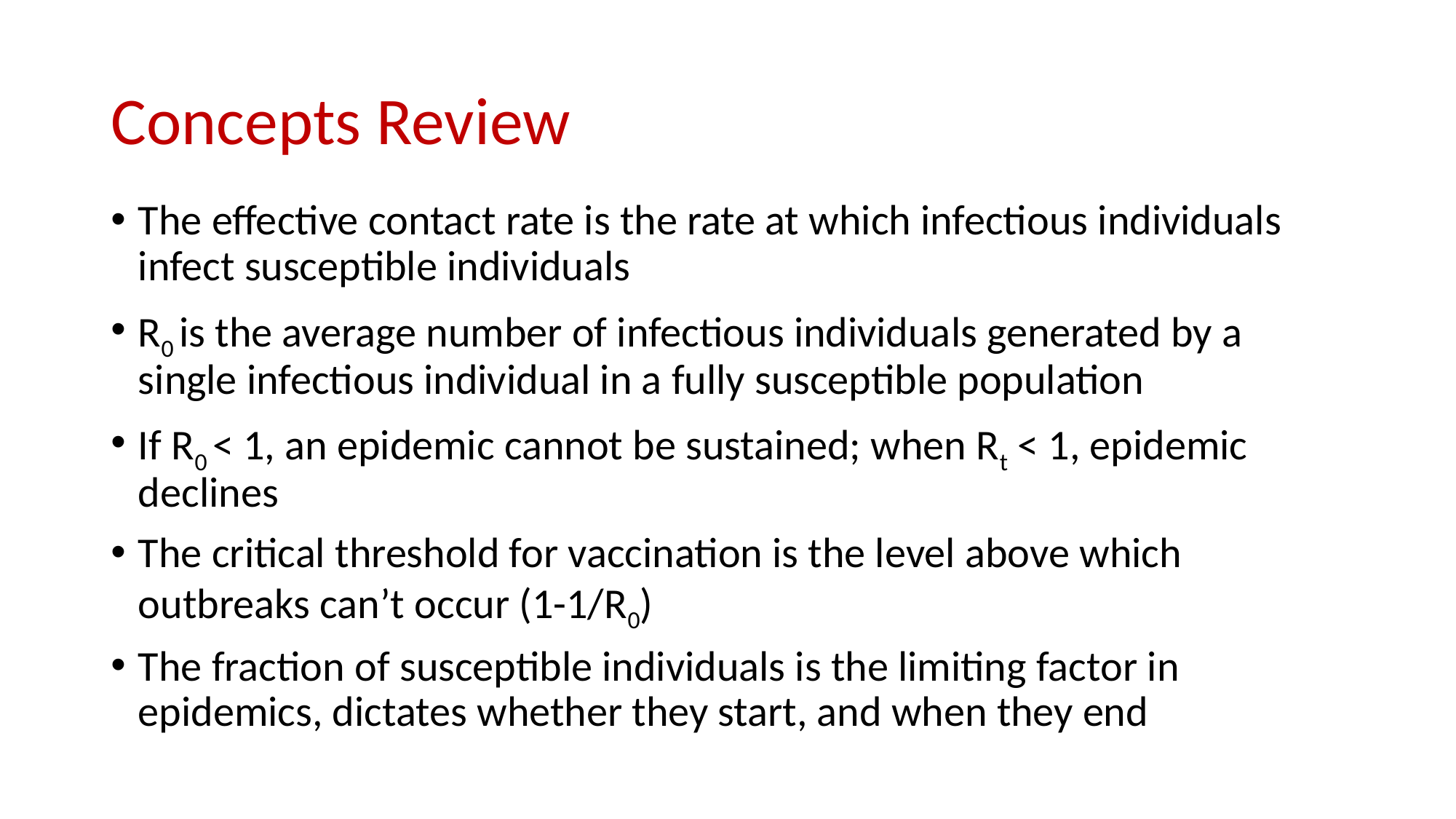

# Concepts Review
The effective contact rate is the rate at which infectious individuals infect susceptible individuals
R0 is the average number of infectious individuals generated by a single infectious individual in a fully susceptible population
If R0 < 1, an epidemic cannot be sustained; when Rt < 1, epidemic declines
The critical threshold for vaccination is the level above which outbreaks can’t occur (1-1/R0)
The fraction of susceptible individuals is the limiting factor in epidemics, dictates whether they start, and when they end